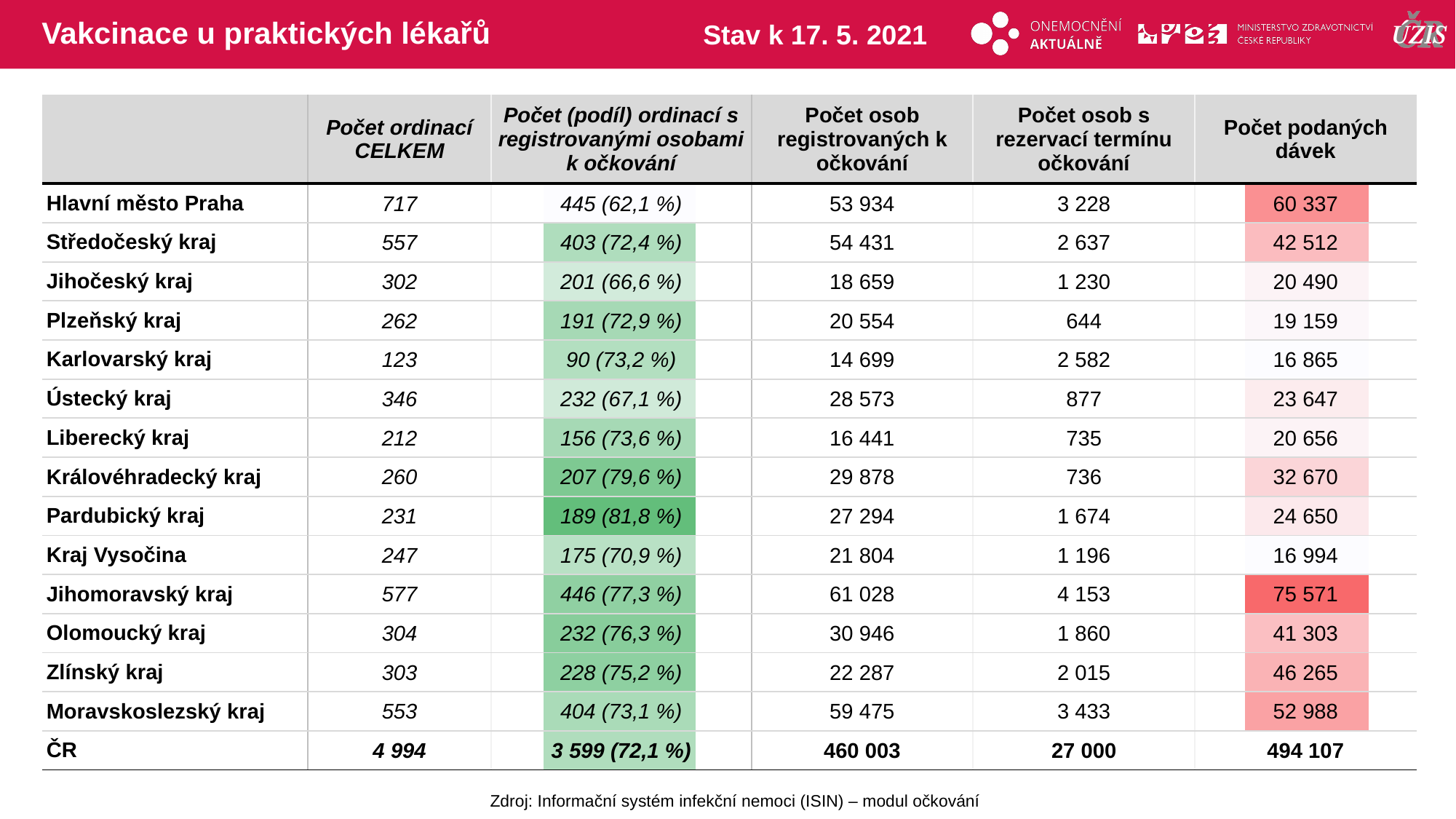

# Vakcinace u praktických lékařů
Stav k 17. 5. 2021
|  | Počet ordinací CELKEM | Počet (podíl) ordinací s registrovanými osobami k očkování | Počet osob registrovaných k očkování | Počet osob s rezervací termínu očkování | Počet podaných dávek |
| --- | --- | --- | --- | --- | --- |
| Hlavní město Praha | 717 | 445 (62,1 %) | 53 934 | 3 228 | 60 337 |
| Středočeský kraj | 557 | 403 (72,4 %) | 54 431 | 2 637 | 42 512 |
| Jihočeský kraj | 302 | 201 (66,6 %) | 18 659 | 1 230 | 20 490 |
| Plzeňský kraj | 262 | 191 (72,9 %) | 20 554 | 644 | 19 159 |
| Karlovarský kraj | 123 | 90 (73,2 %) | 14 699 | 2 582 | 16 865 |
| Ústecký kraj | 346 | 232 (67,1 %) | 28 573 | 877 | 23 647 |
| Liberecký kraj | 212 | 156 (73,6 %) | 16 441 | 735 | 20 656 |
| Královéhradecký kraj | 260 | 207 (79,6 %) | 29 878 | 736 | 32 670 |
| Pardubický kraj | 231 | 189 (81,8 %) | 27 294 | 1 674 | 24 650 |
| Kraj Vysočina | 247 | 175 (70,9 %) | 21 804 | 1 196 | 16 994 |
| Jihomoravský kraj | 577 | 446 (77,3 %) | 61 028 | 4 153 | 75 571 |
| Olomoucký kraj | 304 | 232 (76,3 %) | 30 946 | 1 860 | 41 303 |
| Zlínský kraj | 303 | 228 (75,2 %) | 22 287 | 2 015 | 46 265 |
| Moravskoslezský kraj | 553 | 404 (73,1 %) | 59 475 | 3 433 | 52 988 |
| ČR | 4 994 | 3 599 (72,1 %) | 460 003 | 27 000 | 494 107 |
|  |
| --- |
|  |
|  |
|  |
|  |
|  |
|  |
|  |
|  |
|  |
|  |
|  |
|  |
|  |
|  |
|  |
| --- |
|  |
|  |
|  |
|  |
|  |
|  |
|  |
|  |
|  |
|  |
|  |
|  |
|  |
|  |
Zdroj: Informační systém infekční nemoci (ISIN) – modul očkování